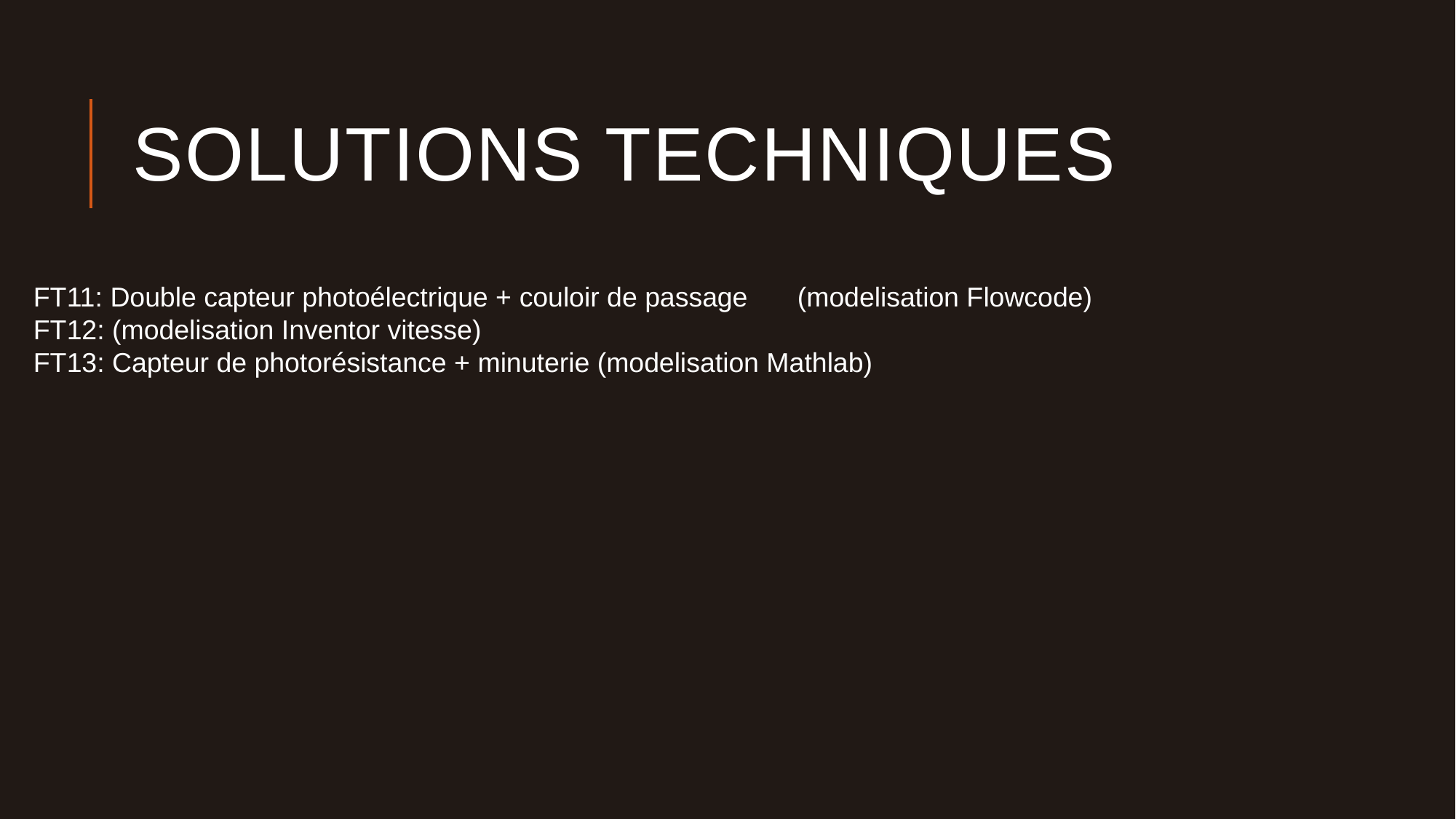

# SOLUTIONS TECHNIQUES
FT11: Double capteur photoélectrique + couloir de passage	(modelisation Flowcode)
FT12: (modelisation Inventor vitesse)
FT13: Capteur de photorésistance + minuterie (modelisation Mathlab)